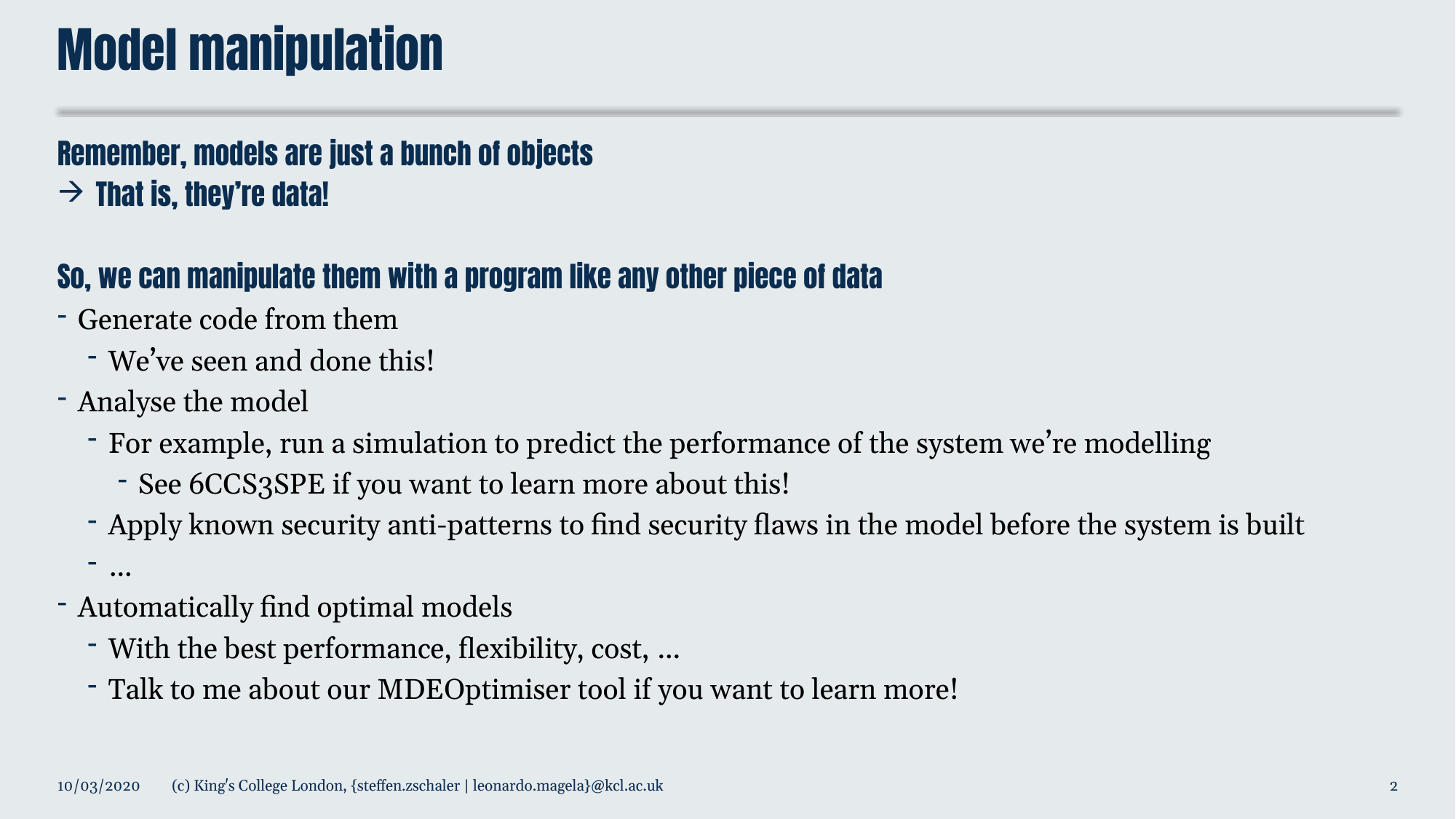

# Model manipulation
Remember, models are just a bunch of objects
That is, they’re data!

So, we can manipulate them with a program like any other piece of data
Generate code from them
We’ve seen and done this!
Analyse the model
For example, run a simulation to predict the performance of the system we’re modelling
See 6CCS3SPE if you want to learn more about this!
Apply known security anti-patterns to find security flaws in the model before the system is built
…
Automatically find optimal models
With the best performance, flexibility, cost, …
Talk to me about our MDEOptimiser tool if you want to learn more!
10/03/2020
(c) King's College London, {steffen.zschaler | leonardo.magela}@kcl.ac.uk
2